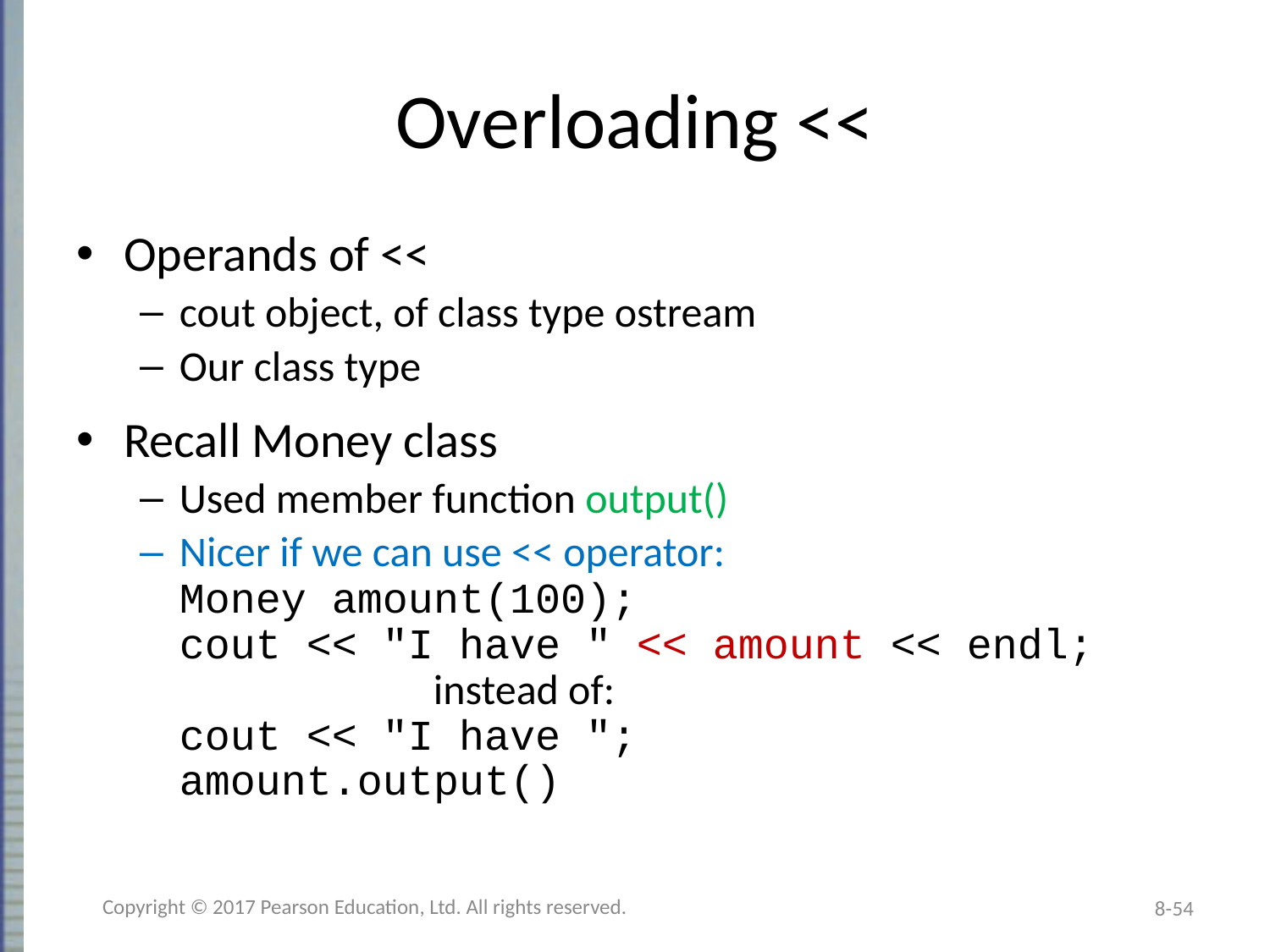

# Overloading <<
Operands of <<
cout object, of class type ostream
Our class type
Recall Money class
Used member function output()
Nicer if we can use << operator:
Money amount(100);
cout << "I have " << amount << endl;
		instead of:
cout << "I have ";
amount.output()
Copyright © 2017 Pearson Education, Ltd. All rights reserved.
8-54